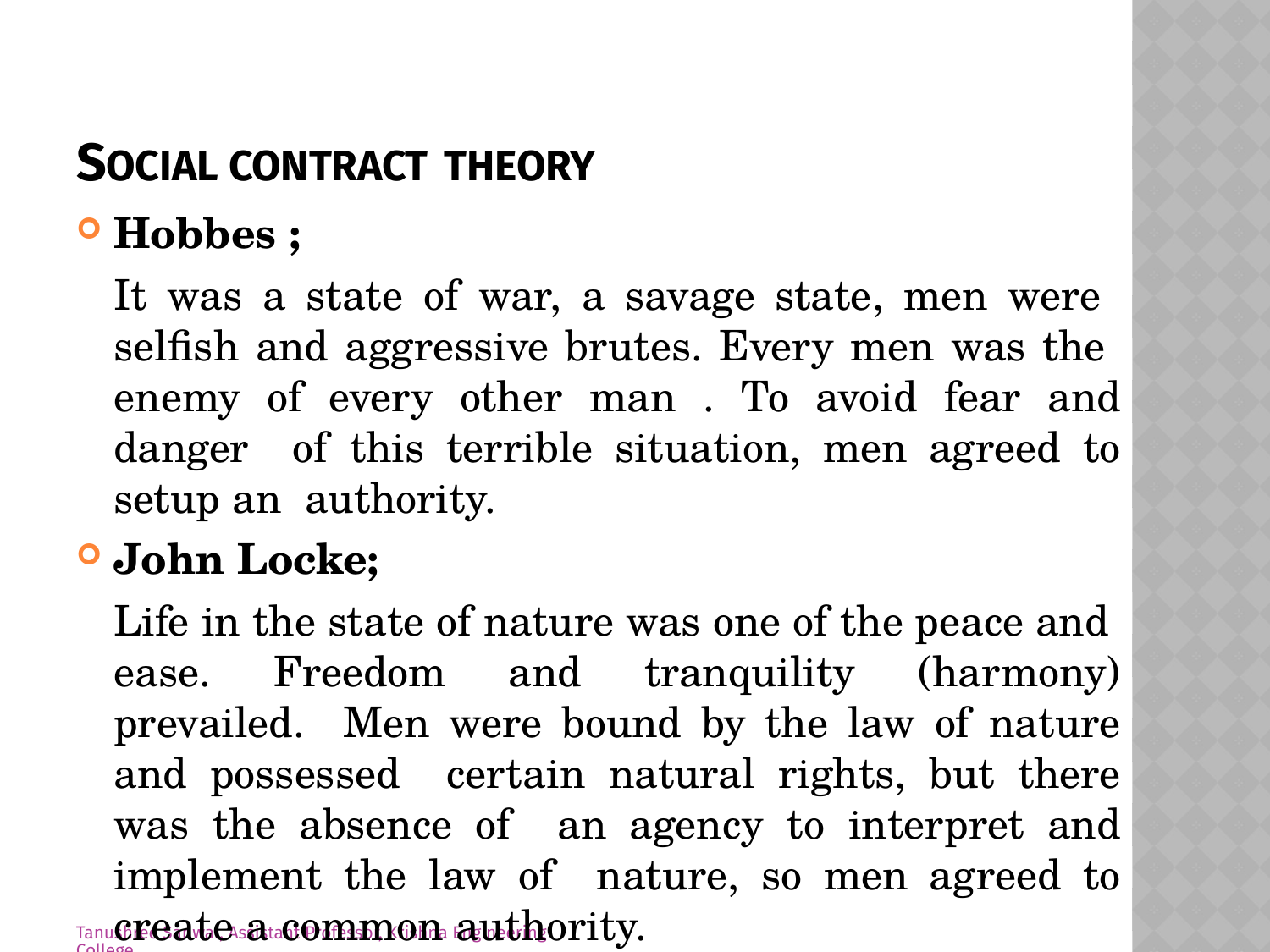

# SOCIAL CONTRACT THEORY
Hobbes ;
It was a state of war, a savage state, men were  selfish and aggressive brutes. Every men was the  enemy of every other man . To avoid fear and danger  of this terrible situation, men agreed to setup an  authority.
John Locke;
Life in the state of nature was one of the peace and  ease. Freedom and tranquility (harmony) prevailed.  Men were bound by the law of nature and possessed  certain natural rights, but there was the absence of  an agency to interpret and implement the law of  nature, so men agreed to create a common authority.
Tanushree Sanwal, Assistant Professor, Krishna Engineering College